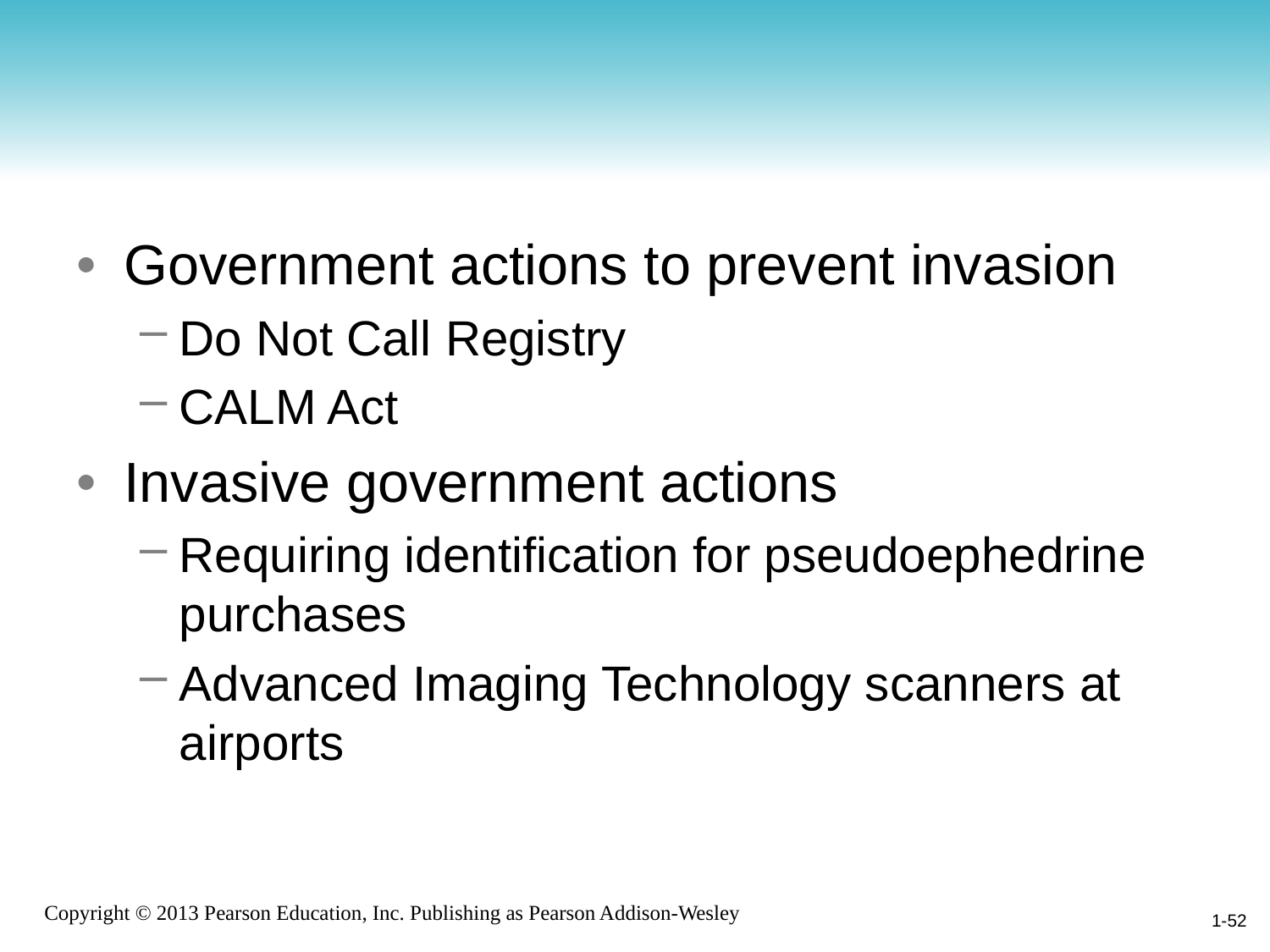

Government actions to prevent invasion
Do Not Call Registry
CALM Act
Invasive government actions
Requiring identification for pseudoephedrine purchases
Advanced Imaging Technology scanners at airports
1-52